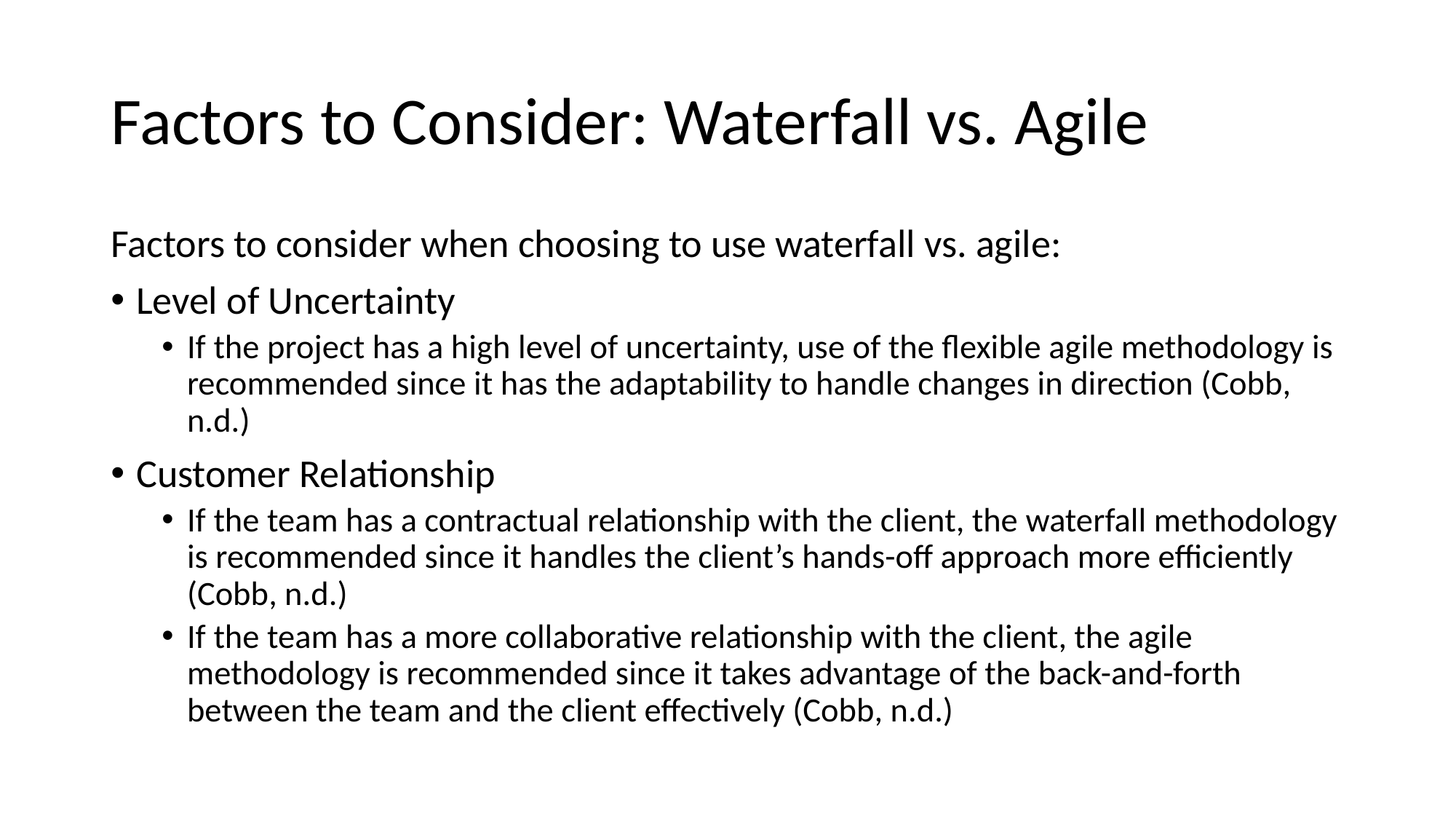

# Factors to Consider: Waterfall vs. Agile
Factors to consider when choosing to use waterfall vs. agile:
Level of Uncertainty
If the project has a high level of uncertainty, use of the flexible agile methodology is recommended since it has the adaptability to handle changes in direction (Cobb, n.d.)
Customer Relationship
If the team has a contractual relationship with the client, the waterfall methodology is recommended since it handles the client’s hands-off approach more efficiently (Cobb, n.d.)
If the team has a more collaborative relationship with the client, the agile methodology is recommended since it takes advantage of the back-and-forth between the team and the client effectively (Cobb, n.d.)